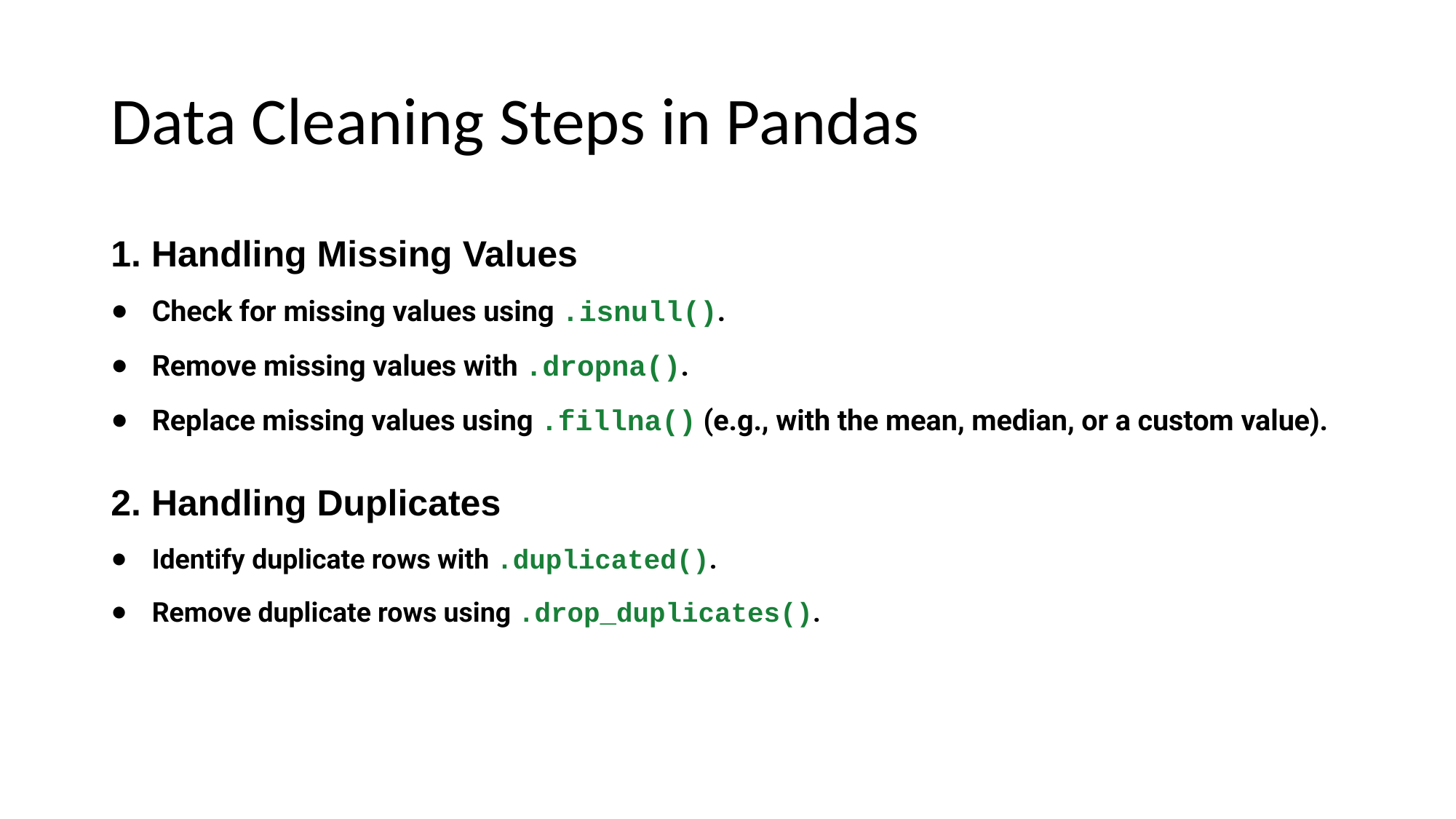

# Data Cleaning Steps in Pandas
1. Handling Missing Values
Check for missing values using .isnull().
Remove missing values with .dropna().
Replace missing values using .fillna() (e.g., with the mean, median, or a custom value).
2. Handling Duplicates
Identify duplicate rows with .duplicated().
Remove duplicate rows using .drop_duplicates().